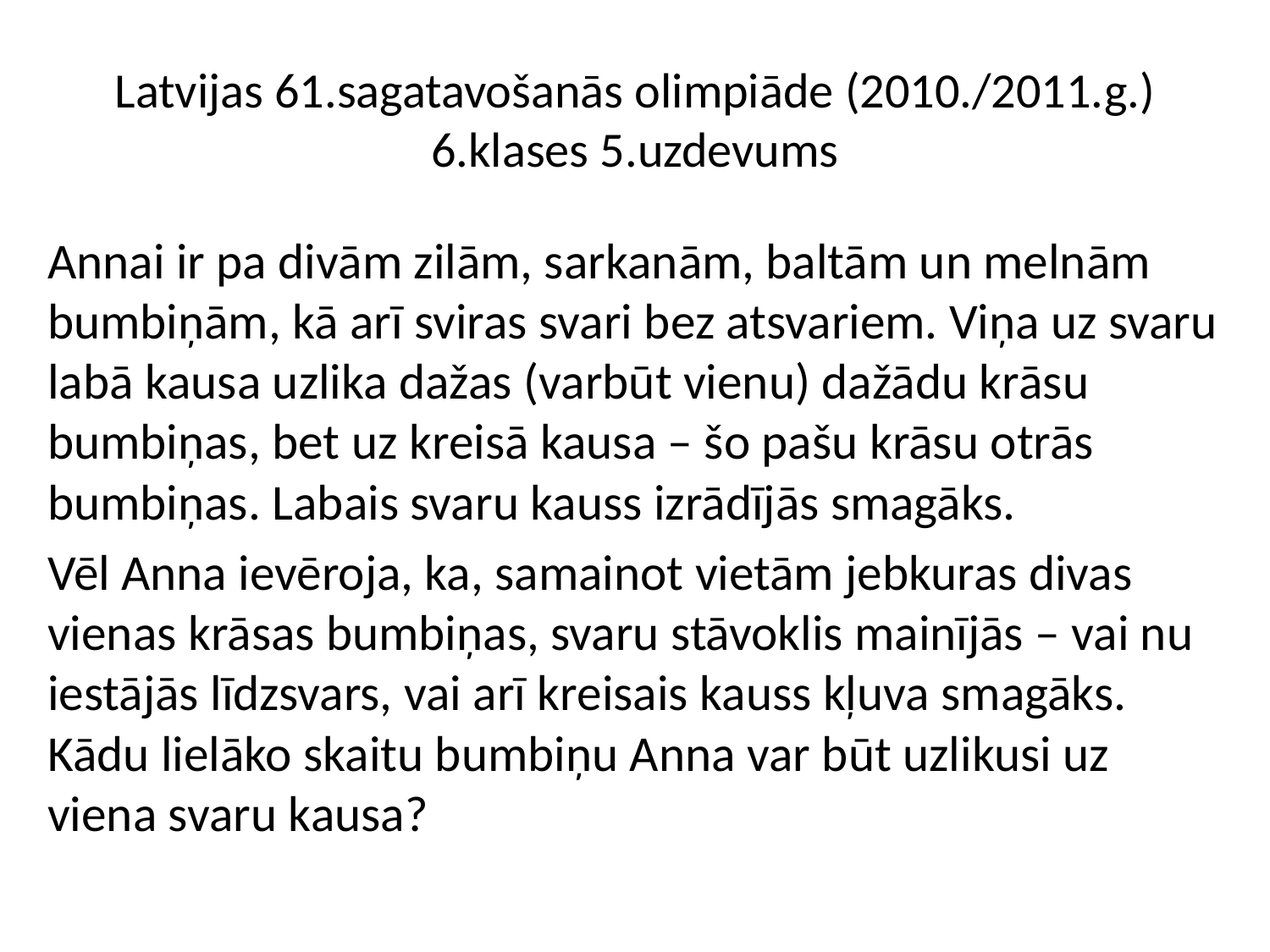

# Latvijas 61.sagatavošanās olimpiāde (2010./2011.g.) 6.klases 5.uzdevums
Annai ir pa divām zilām, sarkanām, baltām un melnām bumbiņām, kā arī sviras svari bez atsvariem. Viņa uz svaru labā kausa uzlika dažas (varbūt vienu) dažādu krāsu bumbiņas, bet uz kreisā kausa – šo pašu krāsu otrās bumbiņas. Labais svaru kauss izrādījās smagāks.
Vēl Anna ievēroja, ka, samainot vietām jebkuras divas vienas krāsas bumbiņas, svaru stāvoklis mainījās – vai nu iestājās līdzsvars, vai arī kreisais kauss kļuva smagāks. Kādu lielāko skaitu bumbiņu Anna var būt uzlikusi uz viena svaru kausa?